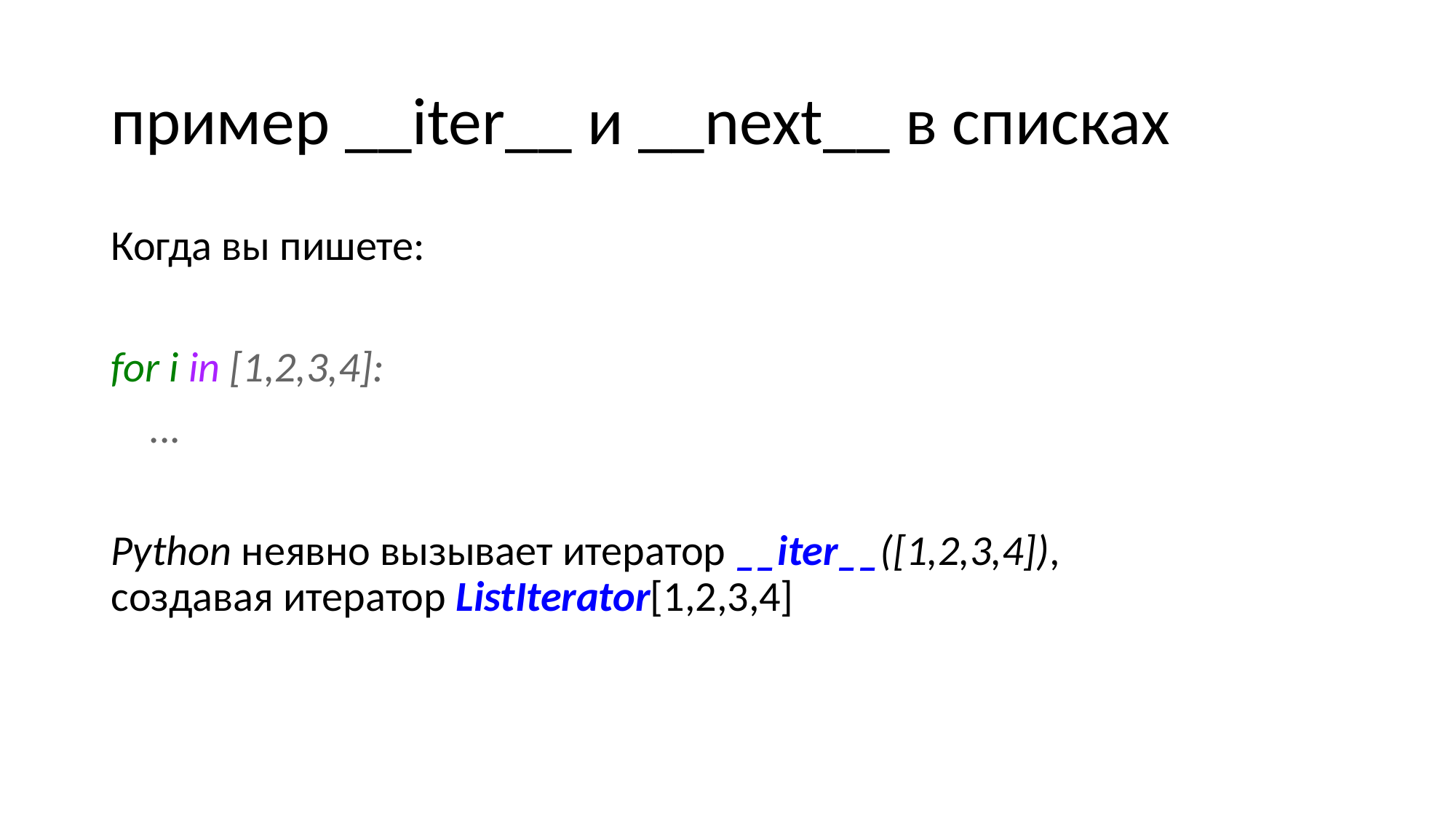

# пример __iter__ и __next__ в списках
Когда вы пишете:

for i in [1,2,3,4]:
    ...

Python неявно вызывает итератор __iter__([1,2,3,4]),
создавая итератор ListIterator[1,2,3,4]